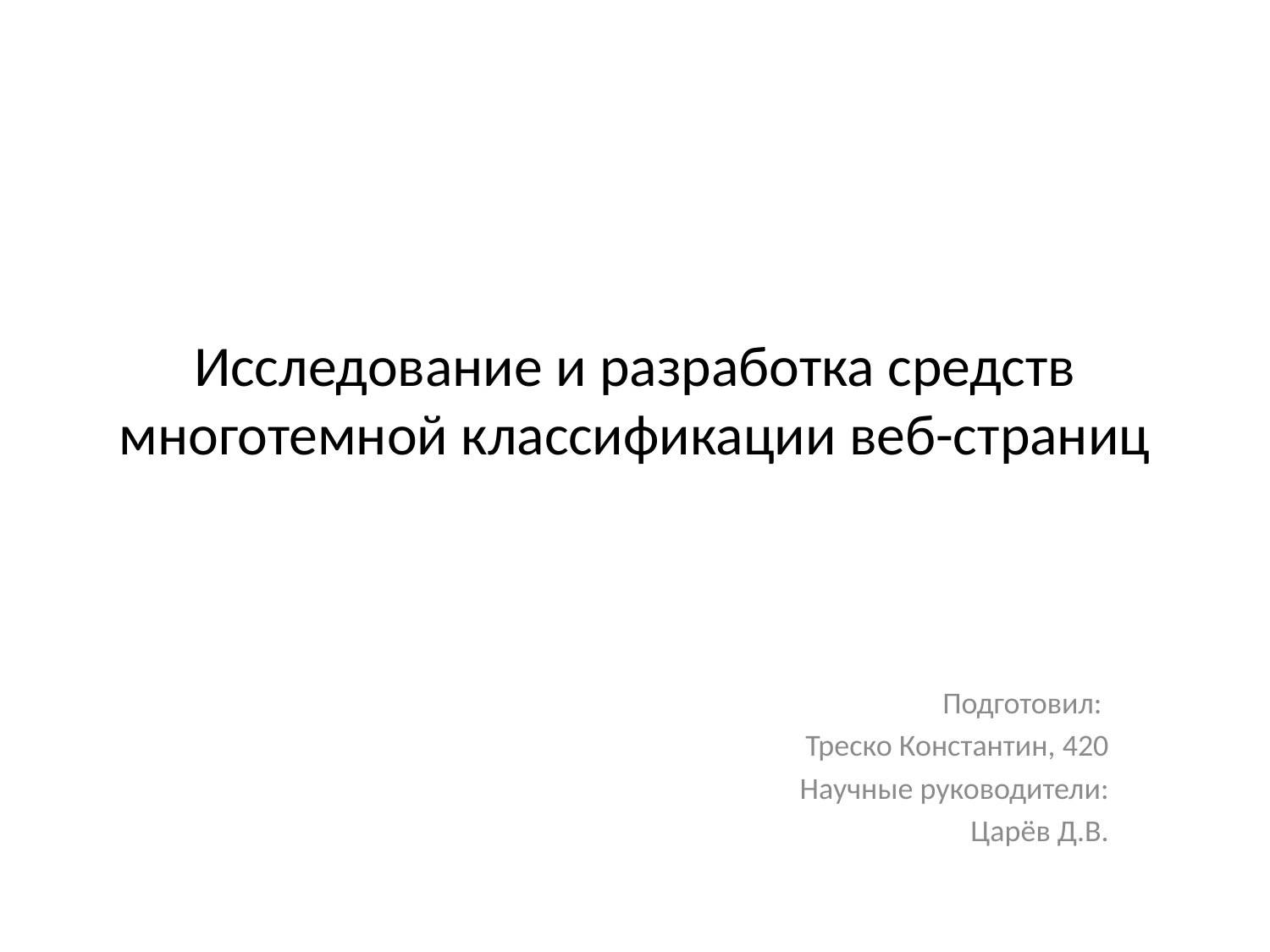

# Исследование и разработка средств многотемной классификации веб-страниц
		Подготовил:
Треско Константин, 420
Научные руководители:
Царёв Д.В.